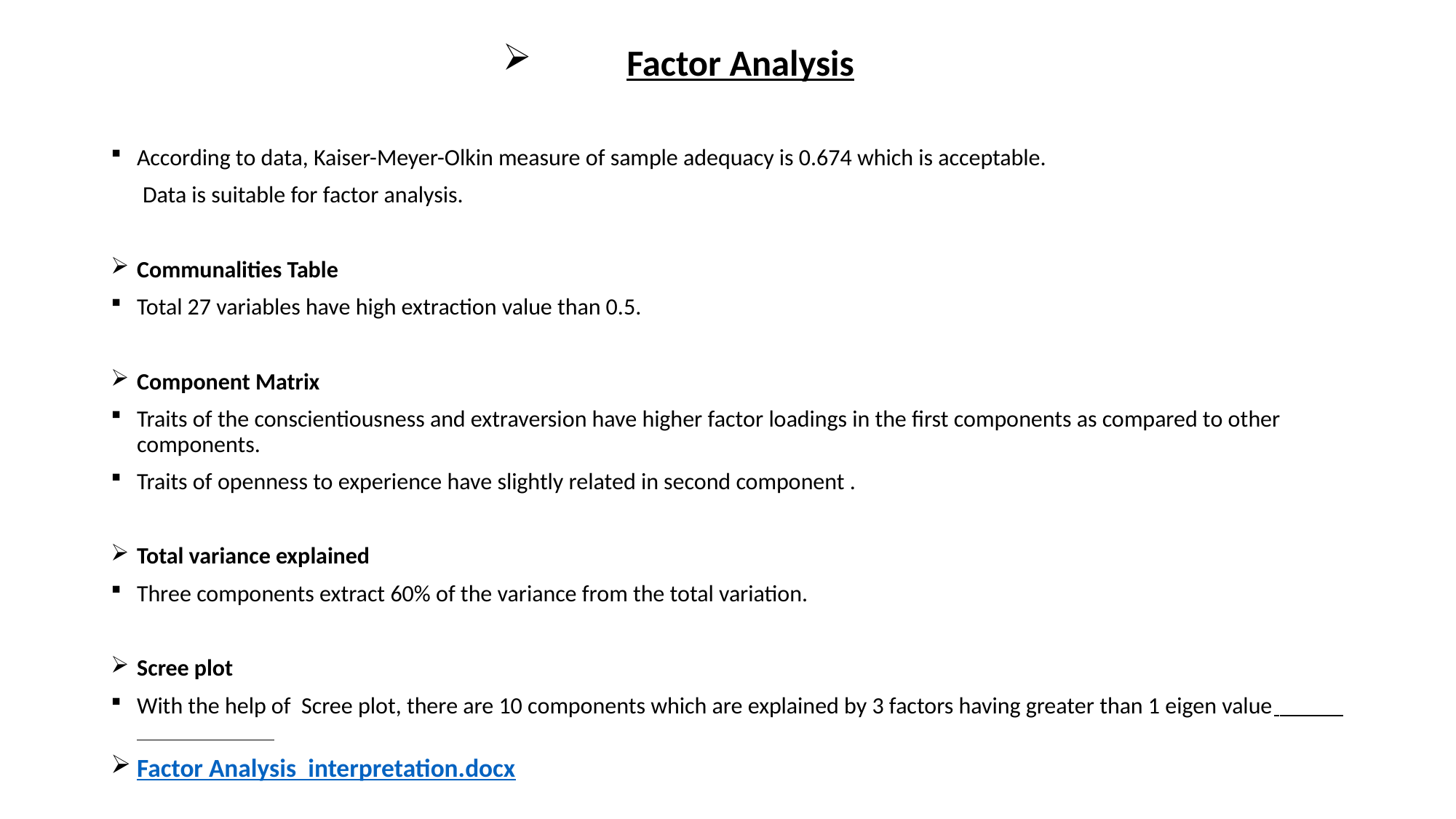

Factor Analysis

According to data, Kaiser-Meyer-Olkin measure of sample adequacy is 0.674 which is acceptable.
      Data is suitable for factor analysis.

Communalities Table
Total 27 variables have high extraction value than 0.5.

Component Matrix
Traits of the conscientiousness and extraversion have higher factor loadings in the first components as compared to other components.
Traits of openness to experience have slightly related in second component .

Total variance explained
Three components extract 60% of the variance from the total variation.

Scree plot
With the help of  Scree plot, there are 10 components which are explained by 3 factors having greater than 1 eigen value
Factor Analysis  interpretation.docx